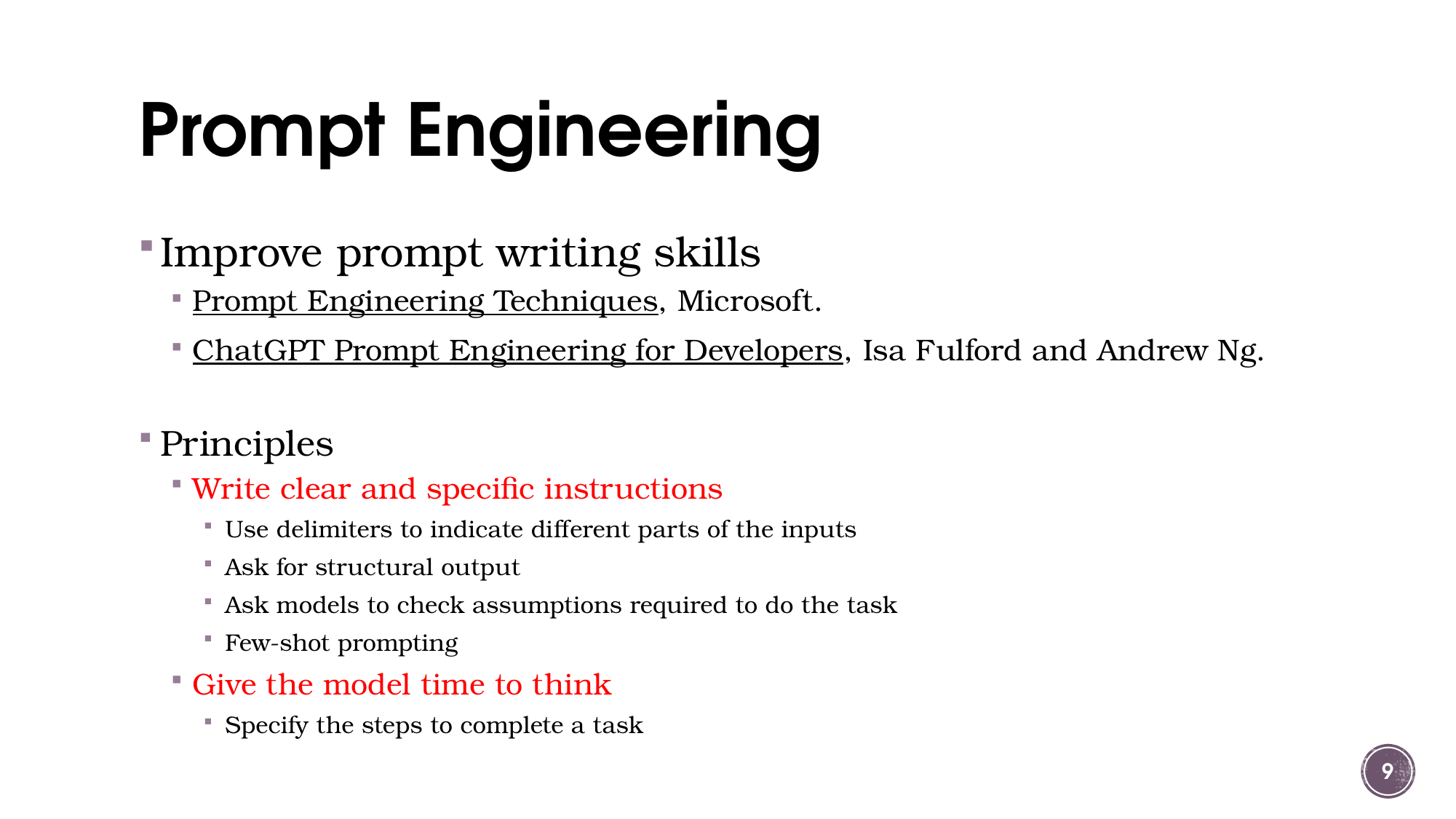

# Prompt Engineering
Improve prompt writing skills
Prompt Engineering Techniques, Microsoft.
ChatGPT Prompt Engineering for Developers, Isa Fulford and Andrew Ng.

Principles
Write clear and specific instructions
Use delimiters to indicate different parts of the inputs
Ask for structural output
Ask models to check assumptions required to do the task
Few-shot prompting
Give the model time to think
Specify the steps to complete a task
9